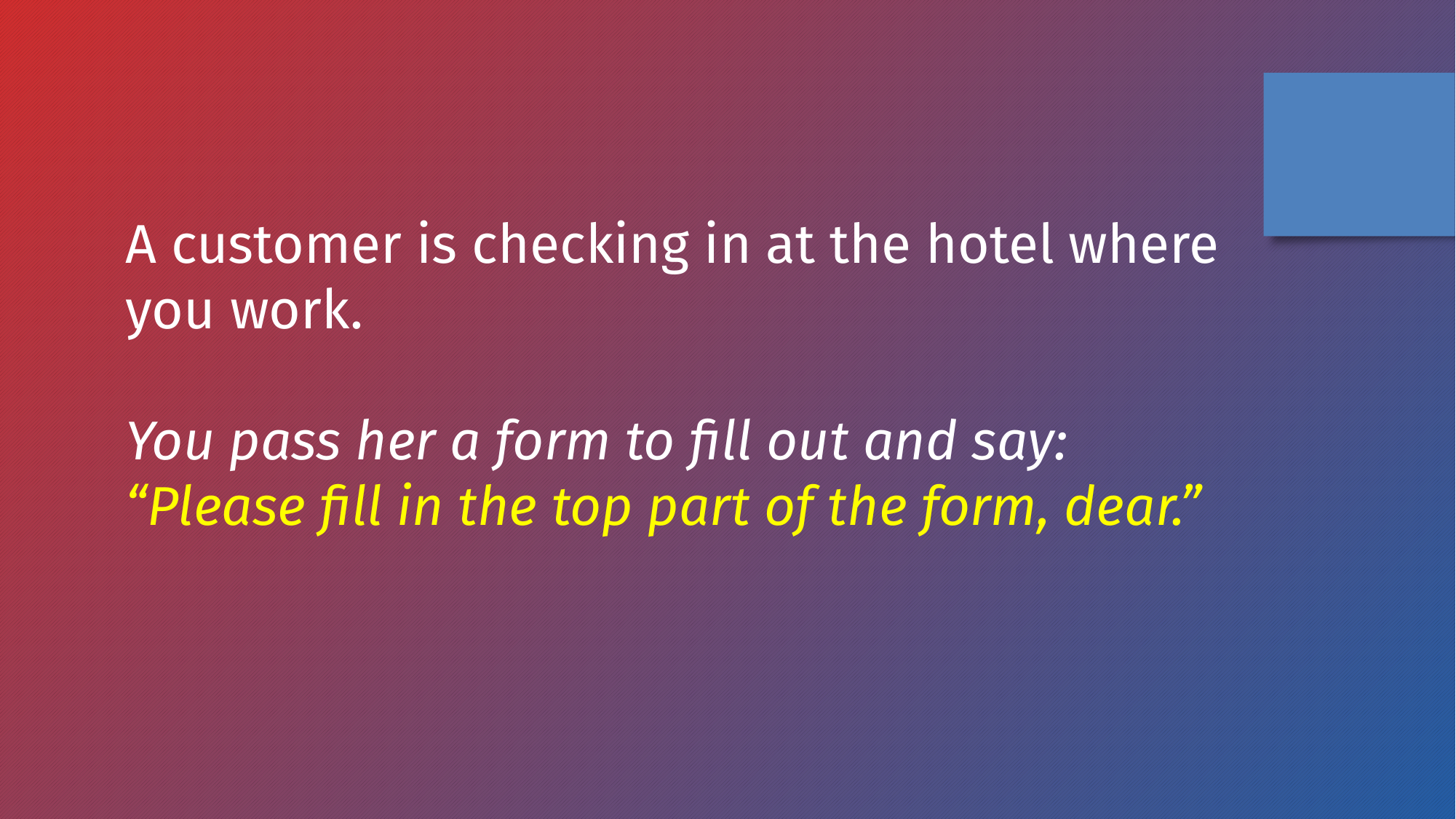

A customer is checking in at the hotel where you work.

You pass her a form to fill out and say: “Please fill in the top part of the form, dear.”